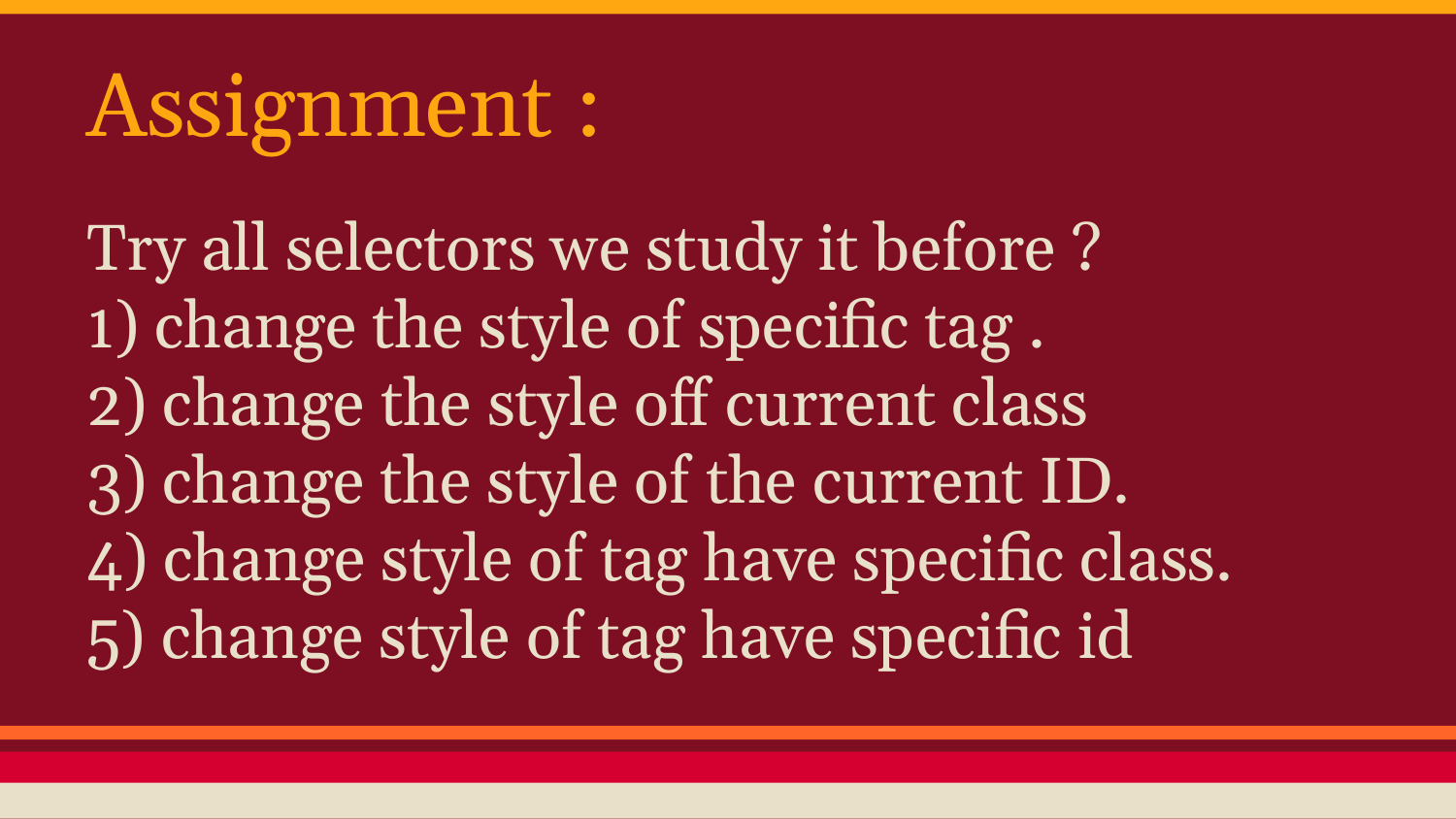

Assignment :
Try all selectors we study it before ?
1) change the style of specific tag .
2) change the style off current class
3) change the style of the current ID.
4) change style of tag have specific class.
5) change style of tag have specific id